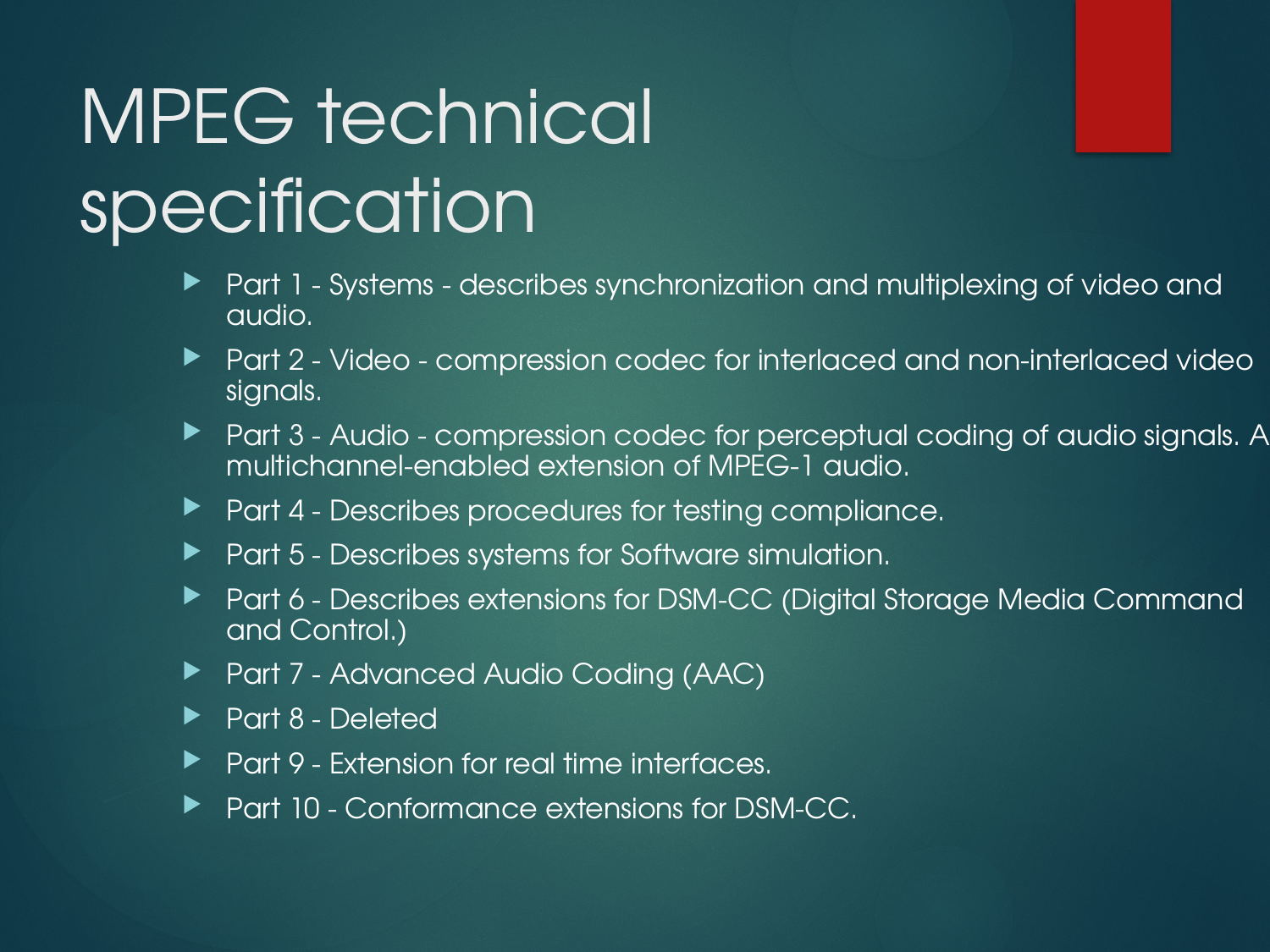

# MPEG technical specification
Part 1 - Systems - describes synchronization and multiplexing of video and audio.
Part 2 - Video - compression codec for interlaced and non-interlaced video signals.
Part 3 - Audio - compression codec for perceptual coding of audio signals. A multichannel-enabled extension of MPEG-1 audio.
Part 4 - Describes procedures for testing compliance.
Part 5 - Describes systems for Software simulation.
Part 6 - Describes extensions for DSM-CC (Digital Storage Media Command and Control.)
Part 7 - Advanced Audio Coding (AAC)
Part 8 - Deleted
Part 9 - Extension for real time interfaces.
Part 10 - Conformance extensions for DSM-CC.